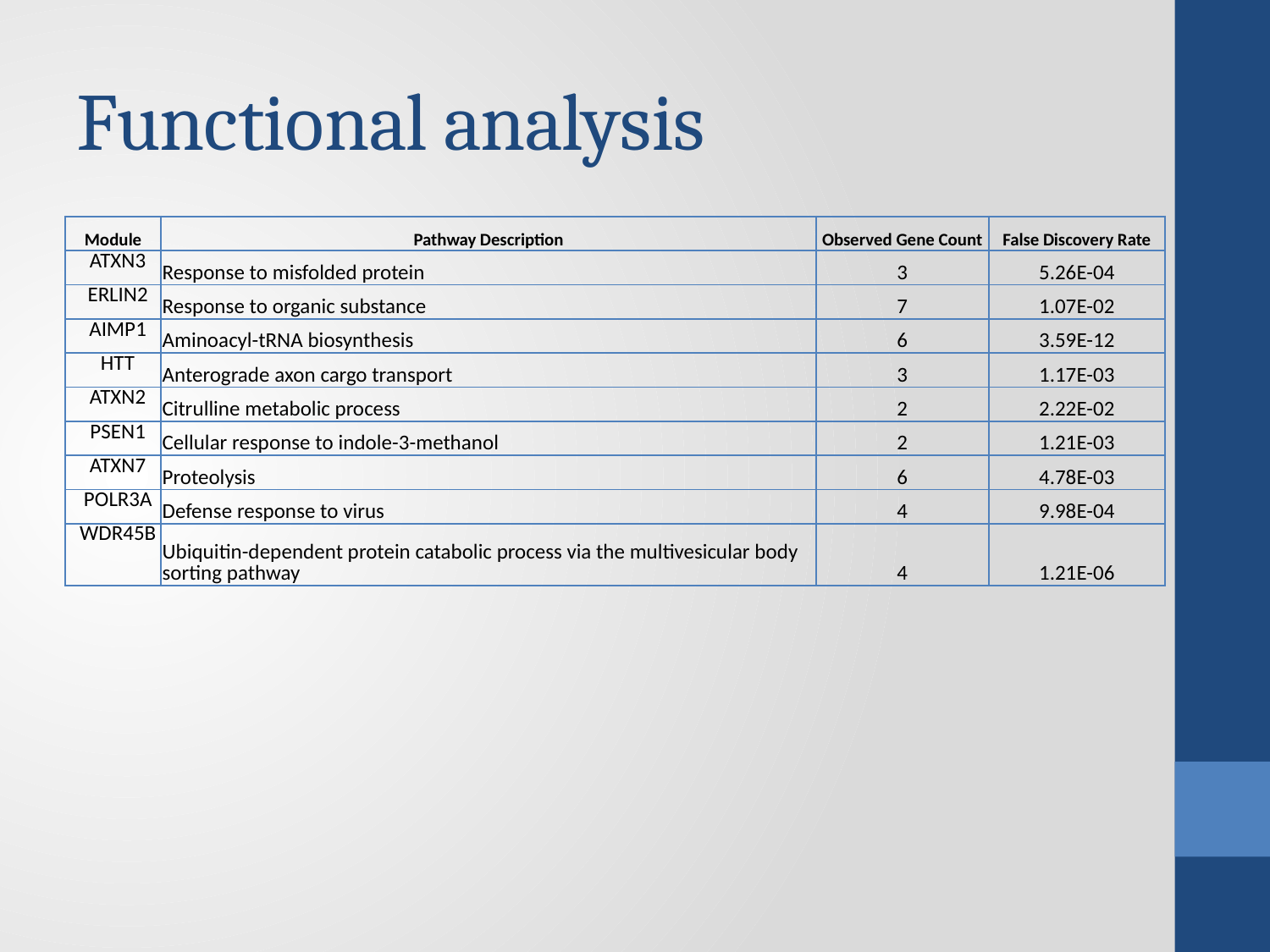

# Functional analysis
| Module | Pathway Description | Observed Gene Count | False Discovery Rate |
| --- | --- | --- | --- |
| ATXN3 | Response to misfolded protein | 3 | 5.26E-04 |
| ERLIN2 | Response to organic substance | 7 | 1.07E-02 |
| AIMP1 | Aminoacyl-tRNA biosynthesis | 6 | 3.59E-12 |
| HTT | Anterograde axon cargo transport | 3 | 1.17E-03 |
| ATXN2 | Citrulline metabolic process | 2 | 2.22E-02 |
| PSEN1 | Cellular response to indole-3-methanol | 2 | 1.21E-03 |
| ATXN7 | Proteolysis | 6 | 4.78E-03 |
| POLR3A | Defense response to virus | 4 | 9.98E-04 |
| WDR45B | Ubiquitin-dependent protein catabolic process via the multivesicular body sorting pathway | 4 | 1.21E-06 |